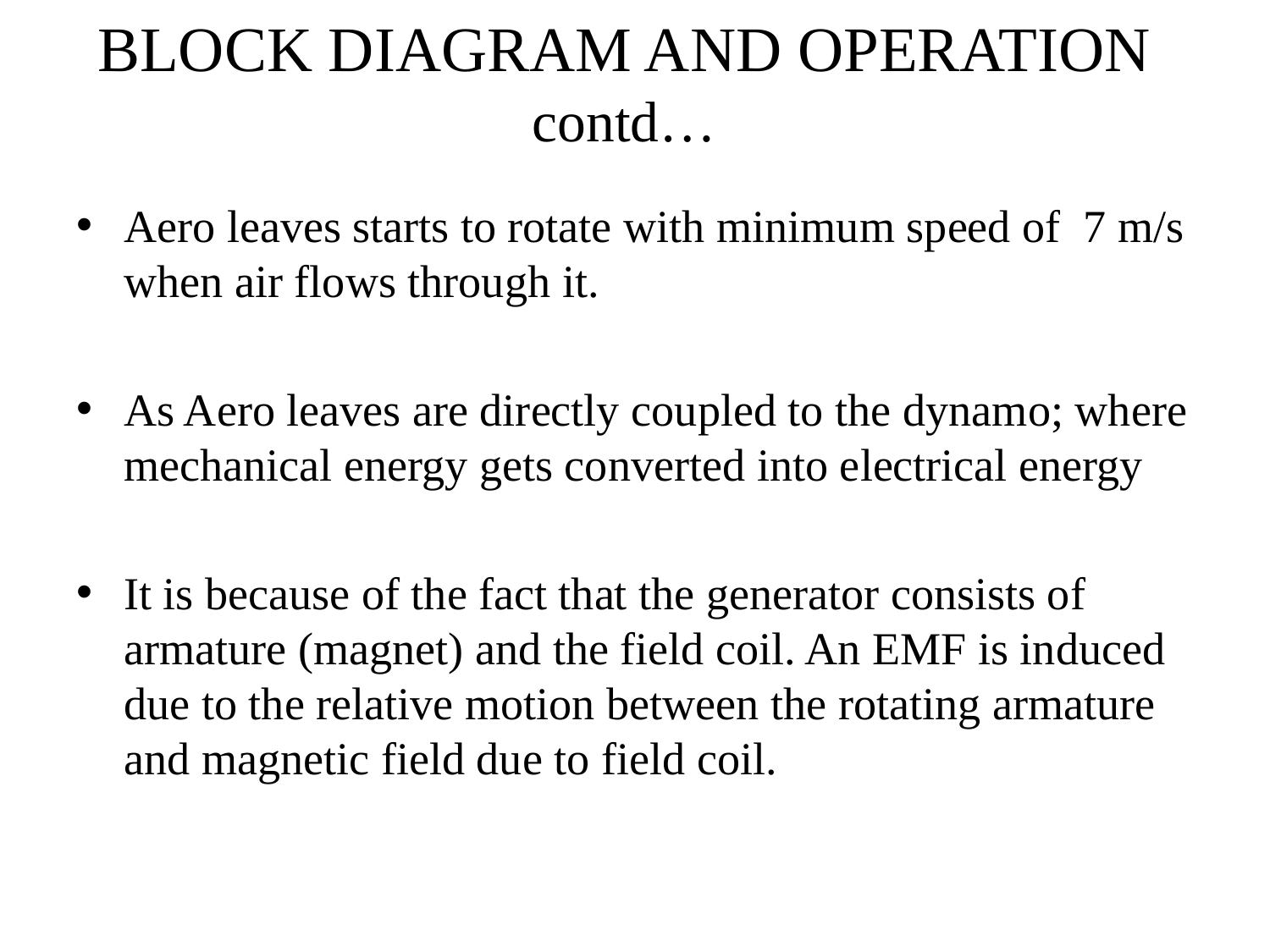

# BLOCK DIAGRAM AND OPERATION contd…
Aero leaves starts to rotate with minimum speed of  7 m/s when air flows through it.

As Aero leaves are directly coupled to the dynamo; where mechanical energy gets converted into electrical energy

It is because of the fact that the generator consists of armature (magnet) and the field coil. An EMF is induced due to the relative motion between the rotating armature and magnetic field due to field coil.